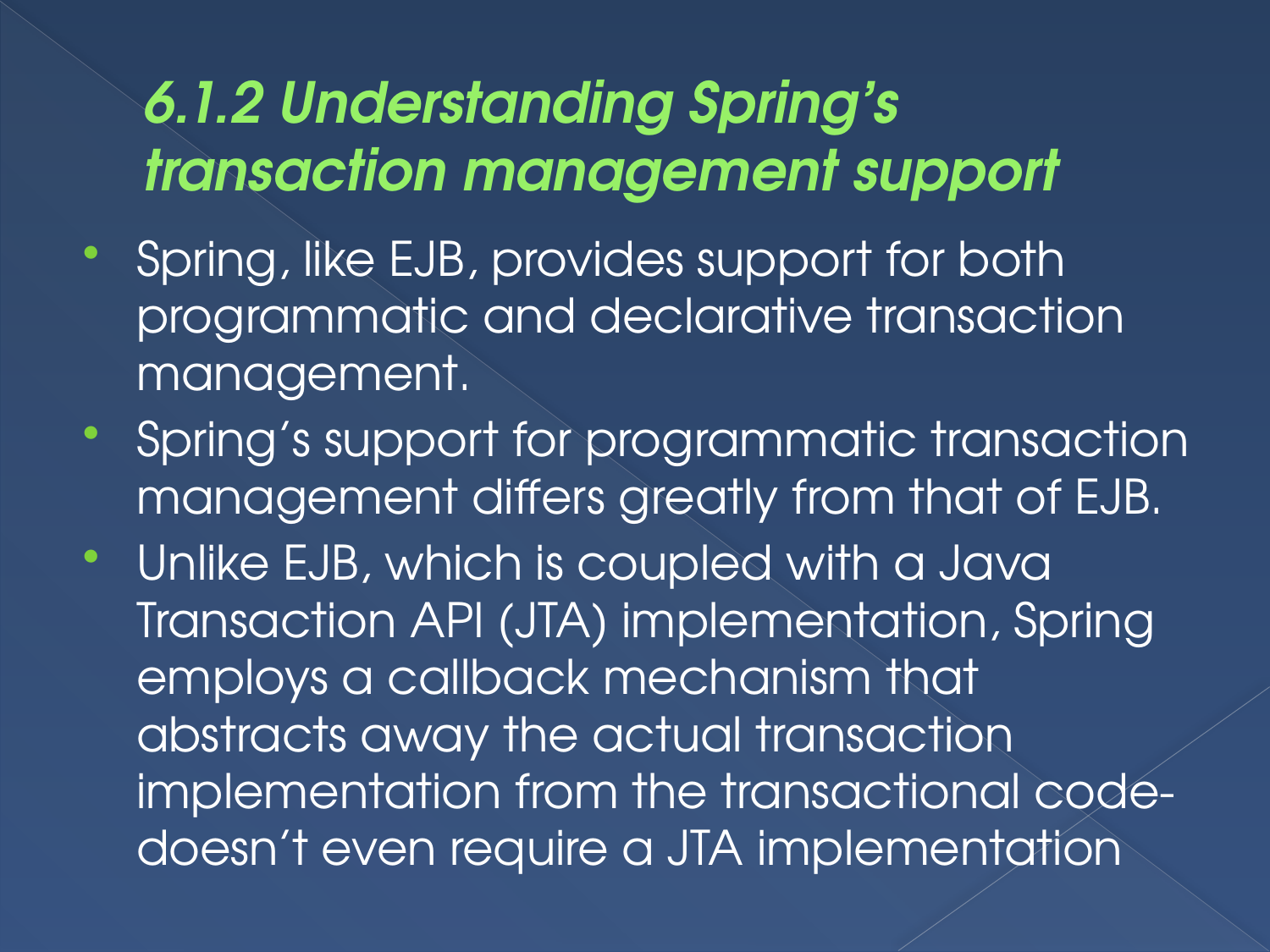

# 6.1.2 Understanding Spring’s transaction management support
Spring, like EJB, provides support for both programmatic and declarative transaction management.
Spring’s support for programmatic transaction management differs greatly from that of EJB.
Unlike EJB, which is coupled with a Java Transaction API (JTA) implementation, Spring employs a callback mechanism that abstracts away the actual transaction implementation from the transactional code- doesn’t even require a JTA implementation